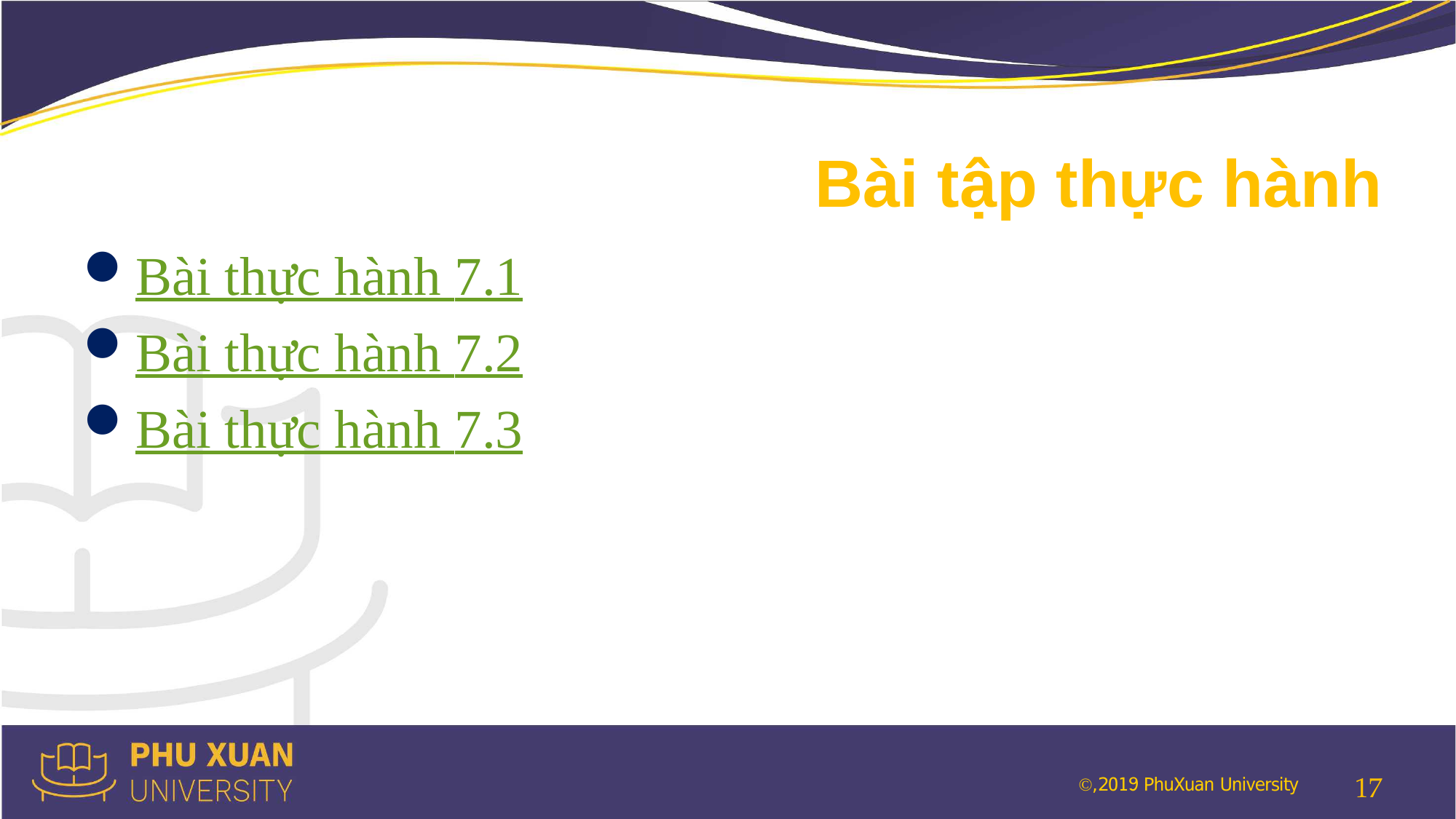

# Bài tập thực hành
Bài thực hành 7.1
Bài thực hành 7.2
Bài thực hành 7.3
17